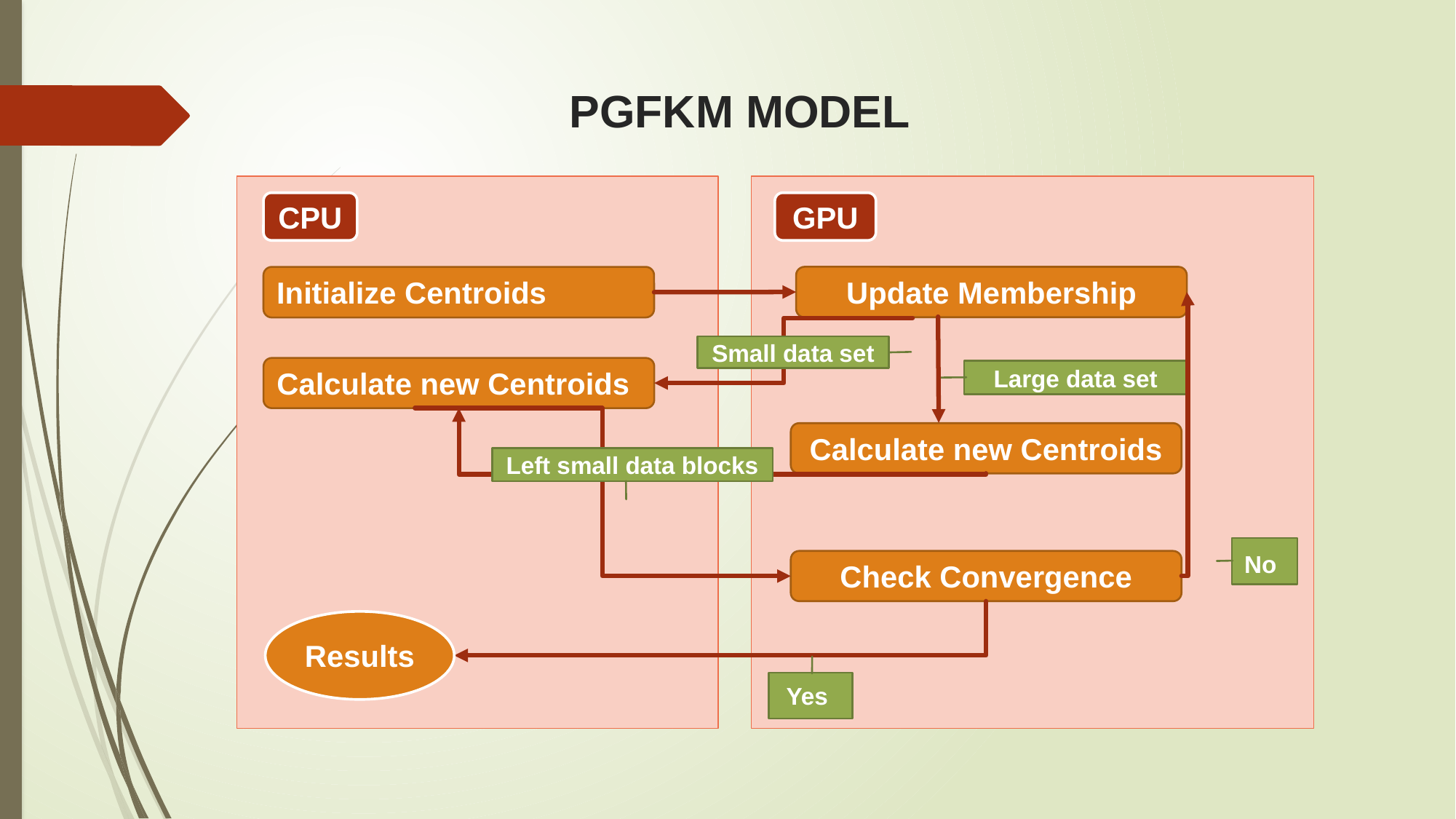

# PGFKM MODEL

CPU
GPU
Update Membership
Initialize Centroids
Small data set
Calculate new Centroids
Large data set
Calculate new Centroids
Left small data blocks
No
Check Convergence
Results
Yes